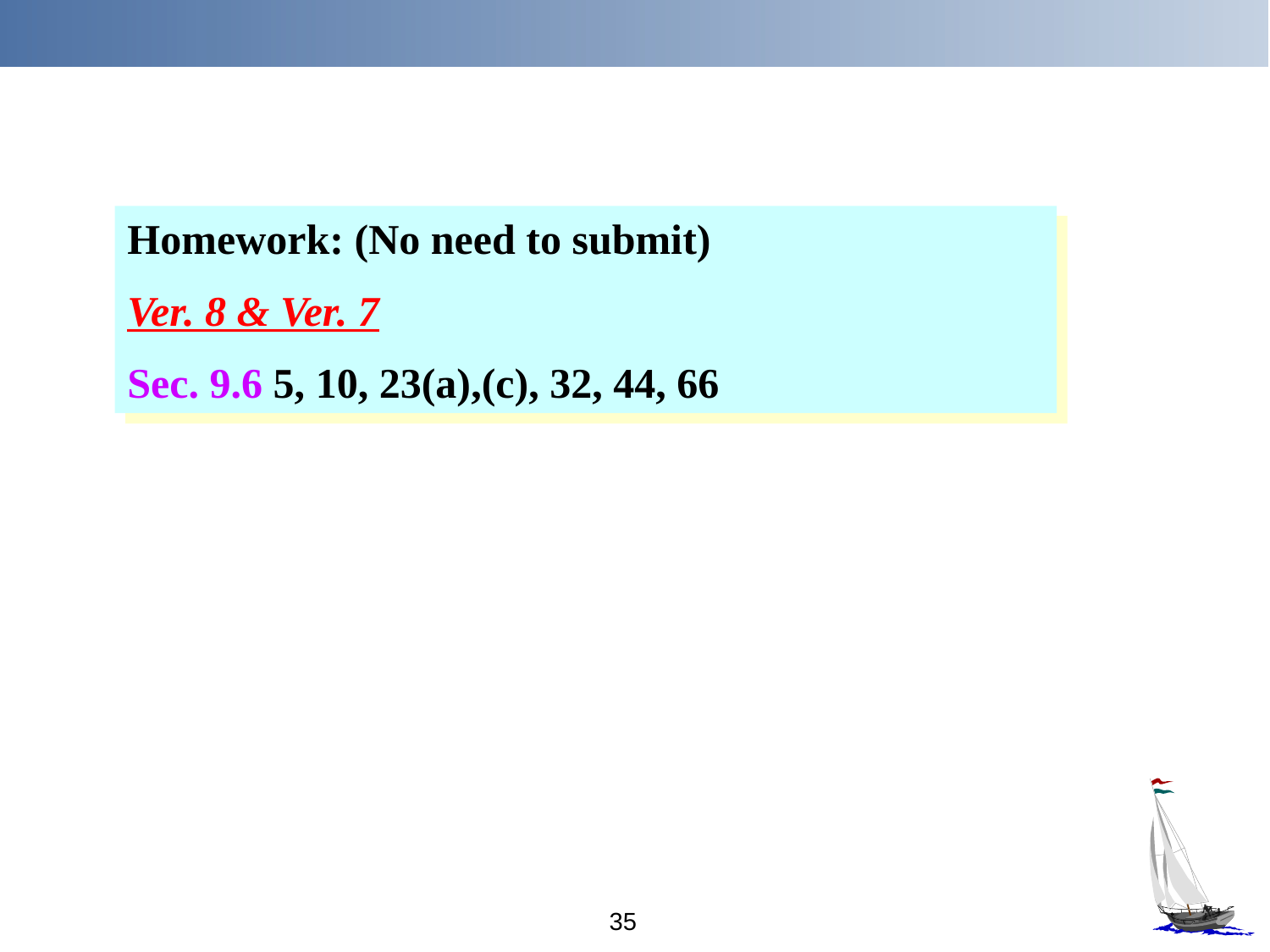

Homework: (No need to submit)
Ver. 8 & Ver. 7
Sec. 9.6 5, 10, 23(a),(c), 32, 44, 66
35